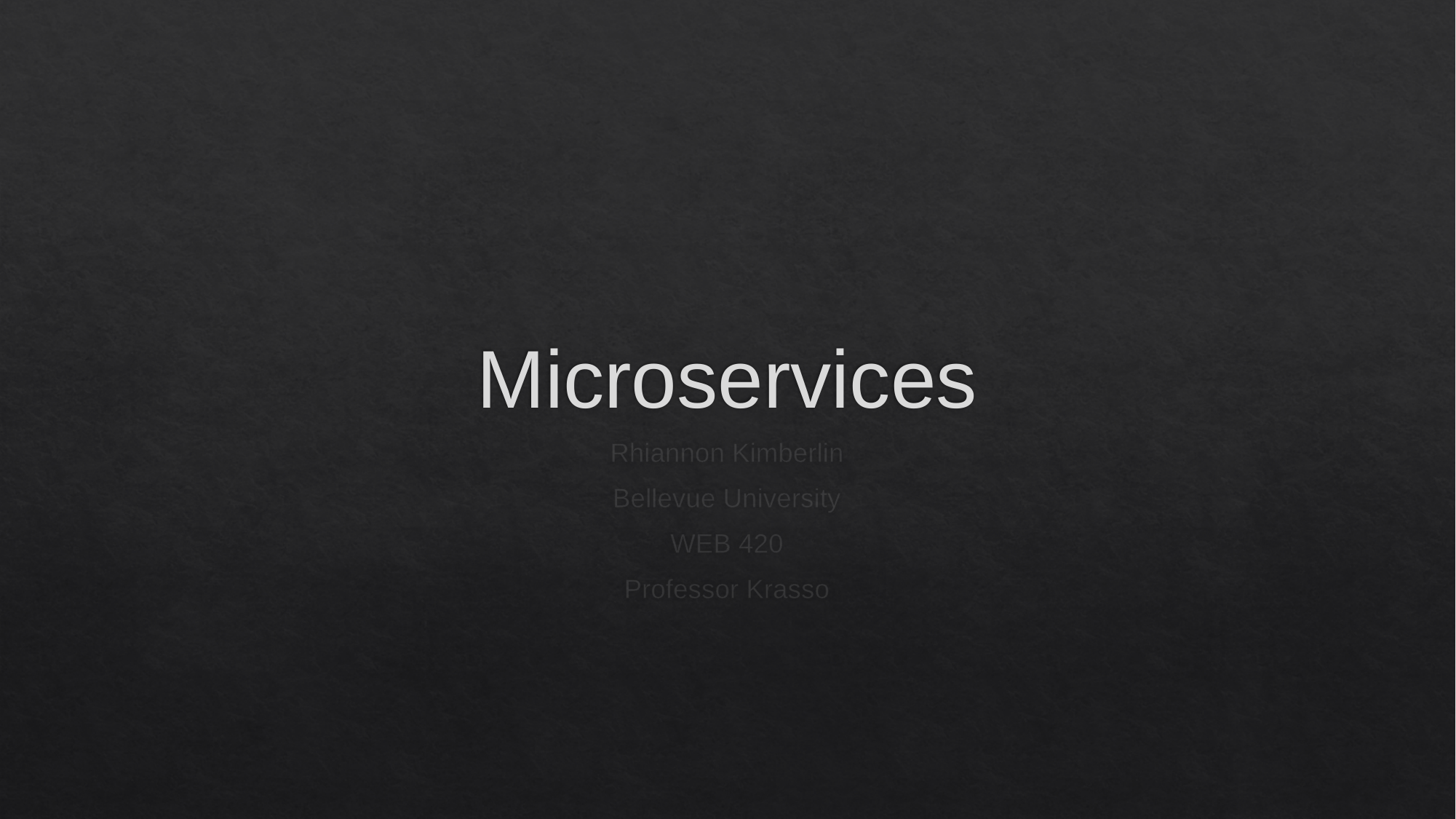

# Microservices
Rhiannon Kimberlin
Bellevue University
WEB 420
Professor Krasso